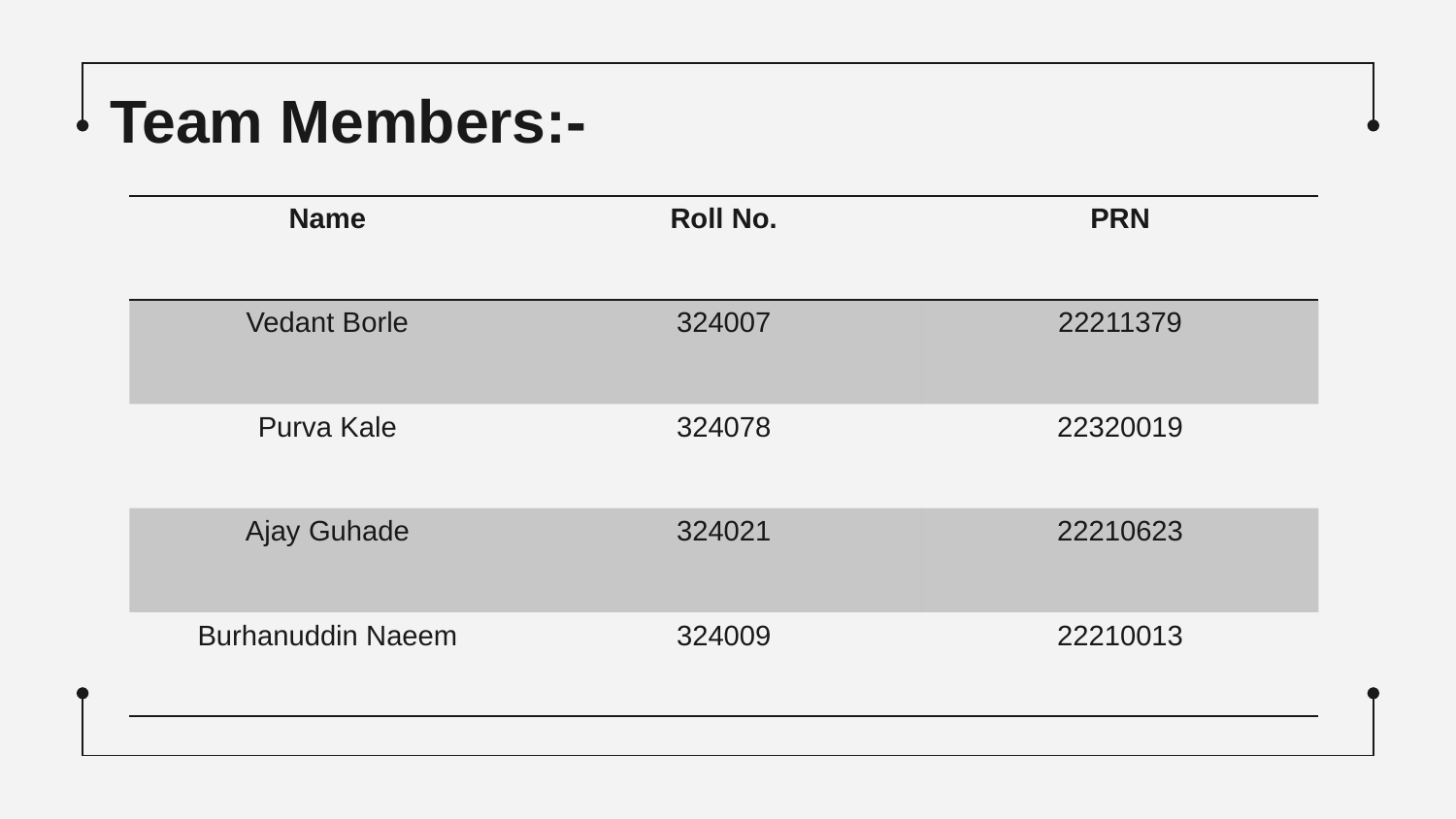

# Team Members:-
| Name | Roll No. | PRN |
| --- | --- | --- |
| Vedant Borle | 324007 | 22211379 |
| Purva Kale | 324078 | 22320019 |
| Ajay Guhade | 324021 | 22210623 |
| Burhanuddin Naeem | 324009 | 22210013 |